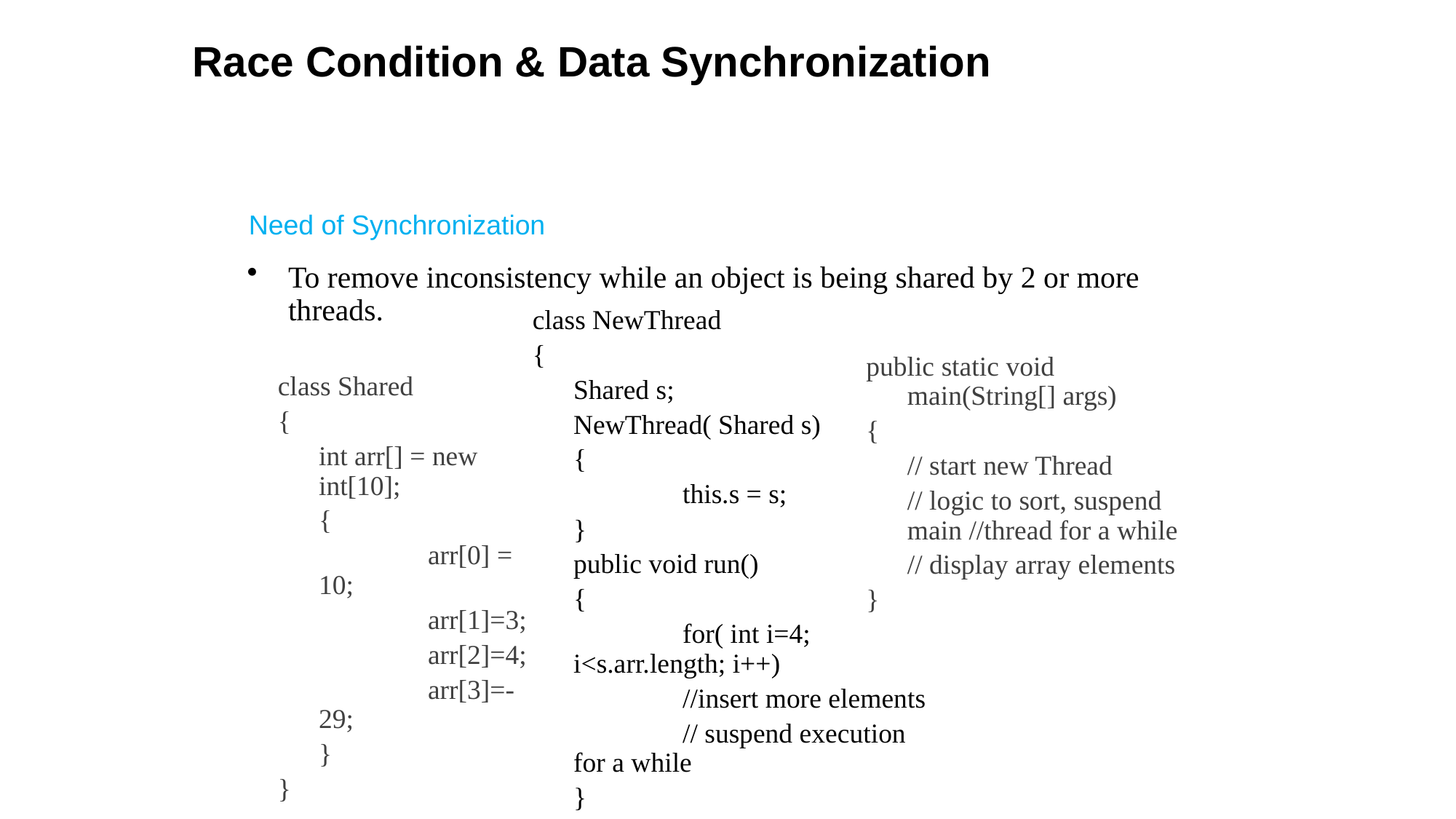

# Race Condition & Data Synchronization
Need of Synchronization
To remove inconsistency while an object is being shared by 2 or more threads.
class NewThread
{
	Shared s;
	NewThread( Shared s)
	{
		this.s = s;
	}
	public void run()
	{
		for( int i=4; i<s.arr.length; i++)
		//insert more elements
		// suspend execution for a while
	}
}
public static void main(String[] args)
{
	// start new Thread
	// logic to sort, suspend main //thread for a while
	// display array elements
}
class Shared
{
	int arr[] = new int[10];
	{
		arr[0] = 10;
		arr[1]=3;
		arr[2]=4;
		arr[3]=-29;
	}
}